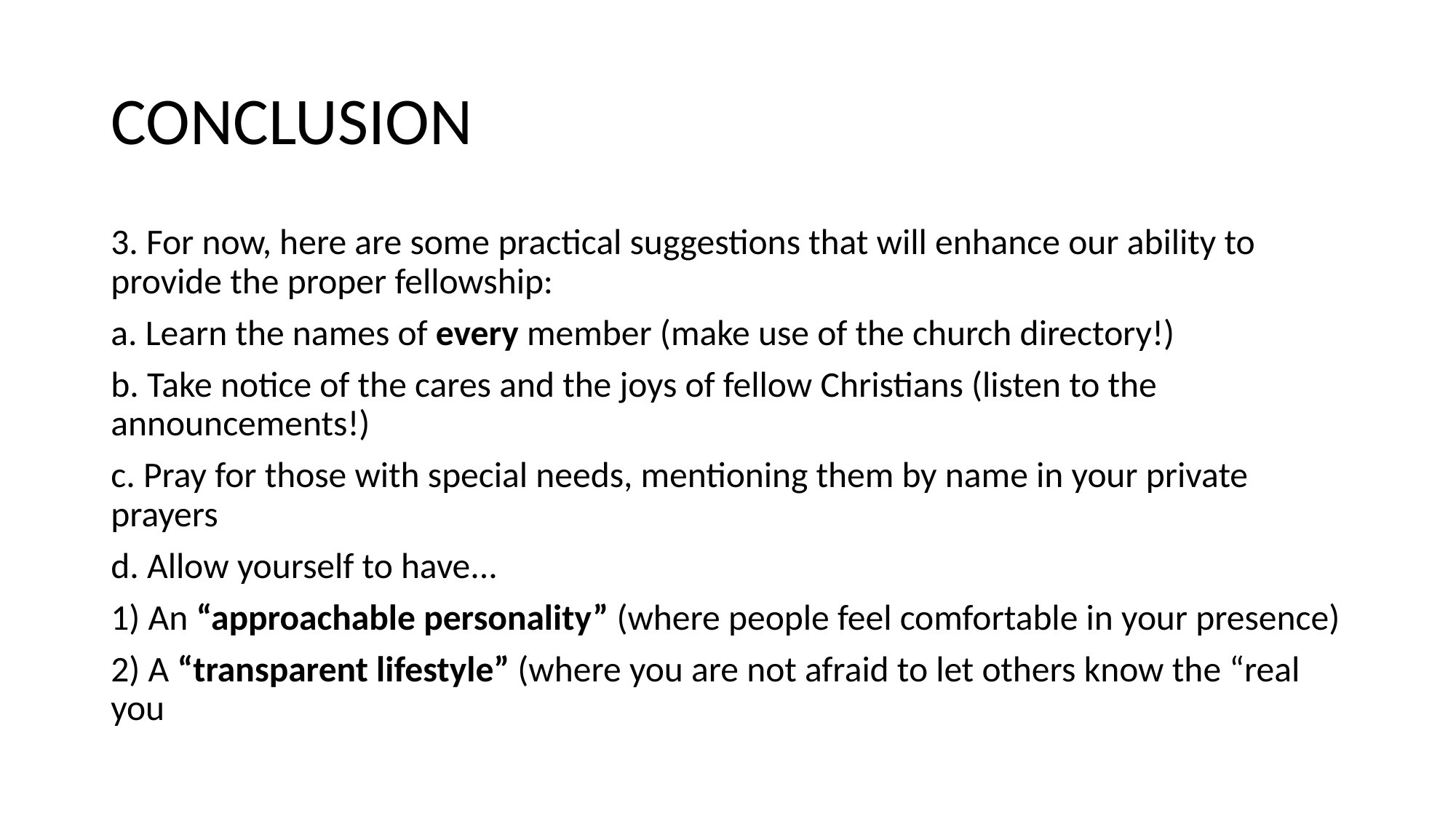

# CONCLUSION
3. For now, here are some practical suggestions that will enhance our ability to provide the proper fellowship:
a. Learn the names of every member (make use of the church directory!)
b. Take notice of the cares and the joys of fellow Christians (listen to the announcements!)
c. Pray for those with special needs, mentioning them by name in your private prayers
d. Allow yourself to have...
1) An “approachable personality” (where people feel comfortable in your presence)
2) A “transparent lifestyle” (where you are not afraid to let others know the “real you